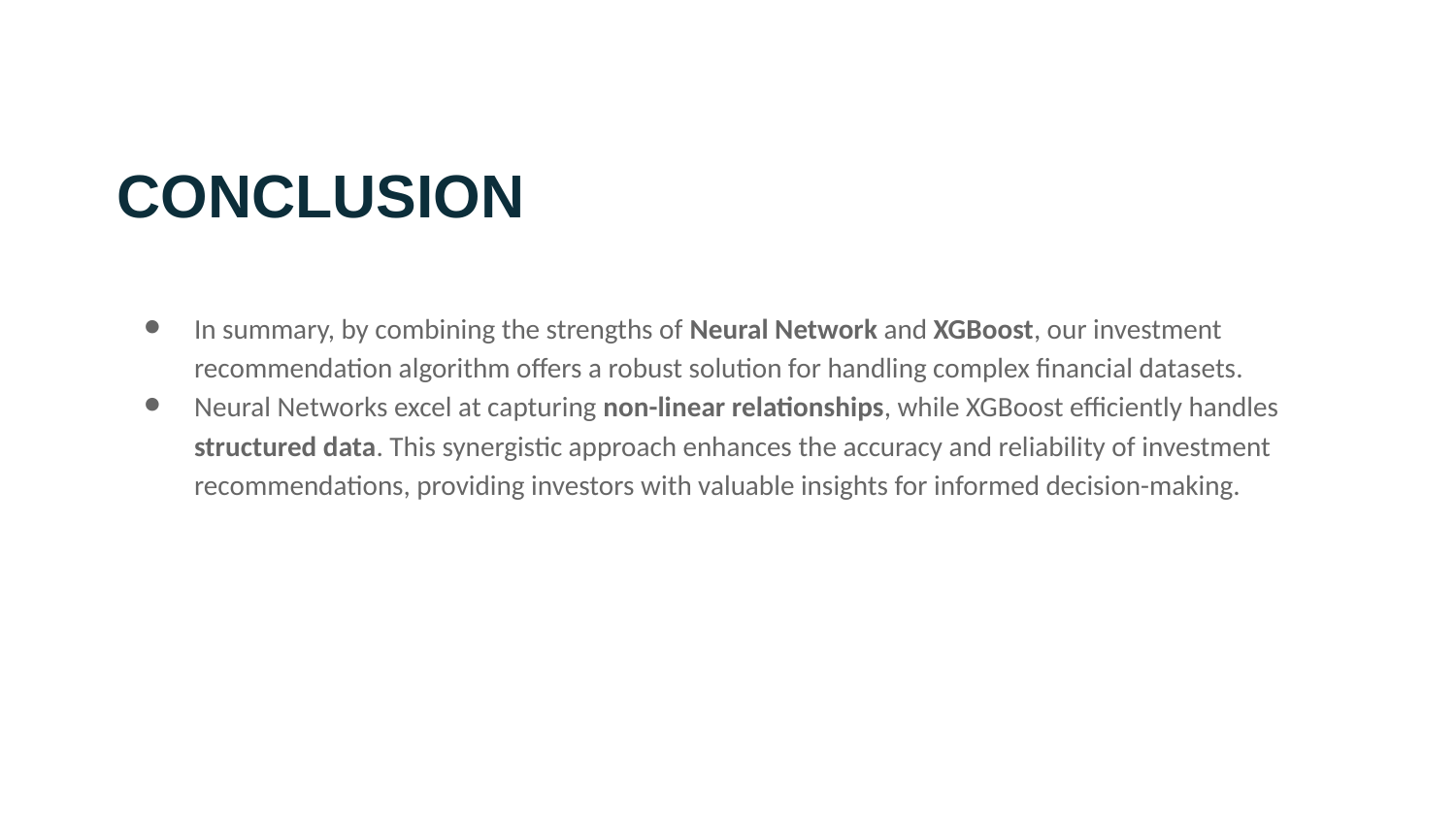

CONCLUSION
In summary, by combining the strengths of Neural Network and XGBoost, our investment recommendation algorithm offers a robust solution for handling complex financial datasets.
Neural Networks excel at capturing non-linear relationships, while XGBoost efficiently handles structured data. This synergistic approach enhances the accuracy and reliability of investment recommendations, providing investors with valuable insights for informed decision-making.